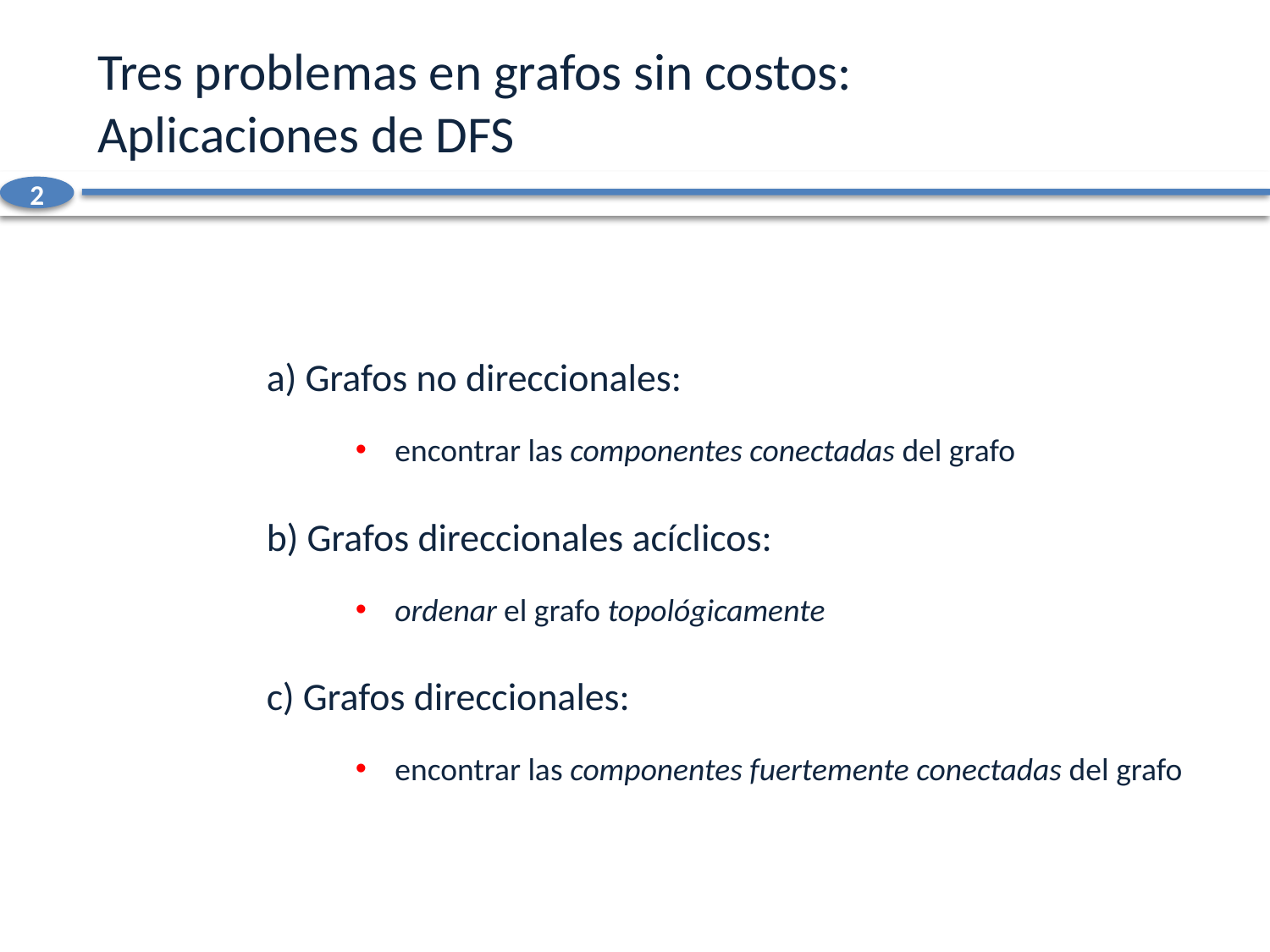

# Tres problemas en grafos sin costos: Aplicaciones de DFS
2
a) Grafos no direccionales:
encontrar las componentes conectadas del grafo
b) Grafos direccionales acíclicos:
ordenar el grafo topológicamente
c) Grafos direccionales:
encontrar las componentes fuertemente conectadas del grafo